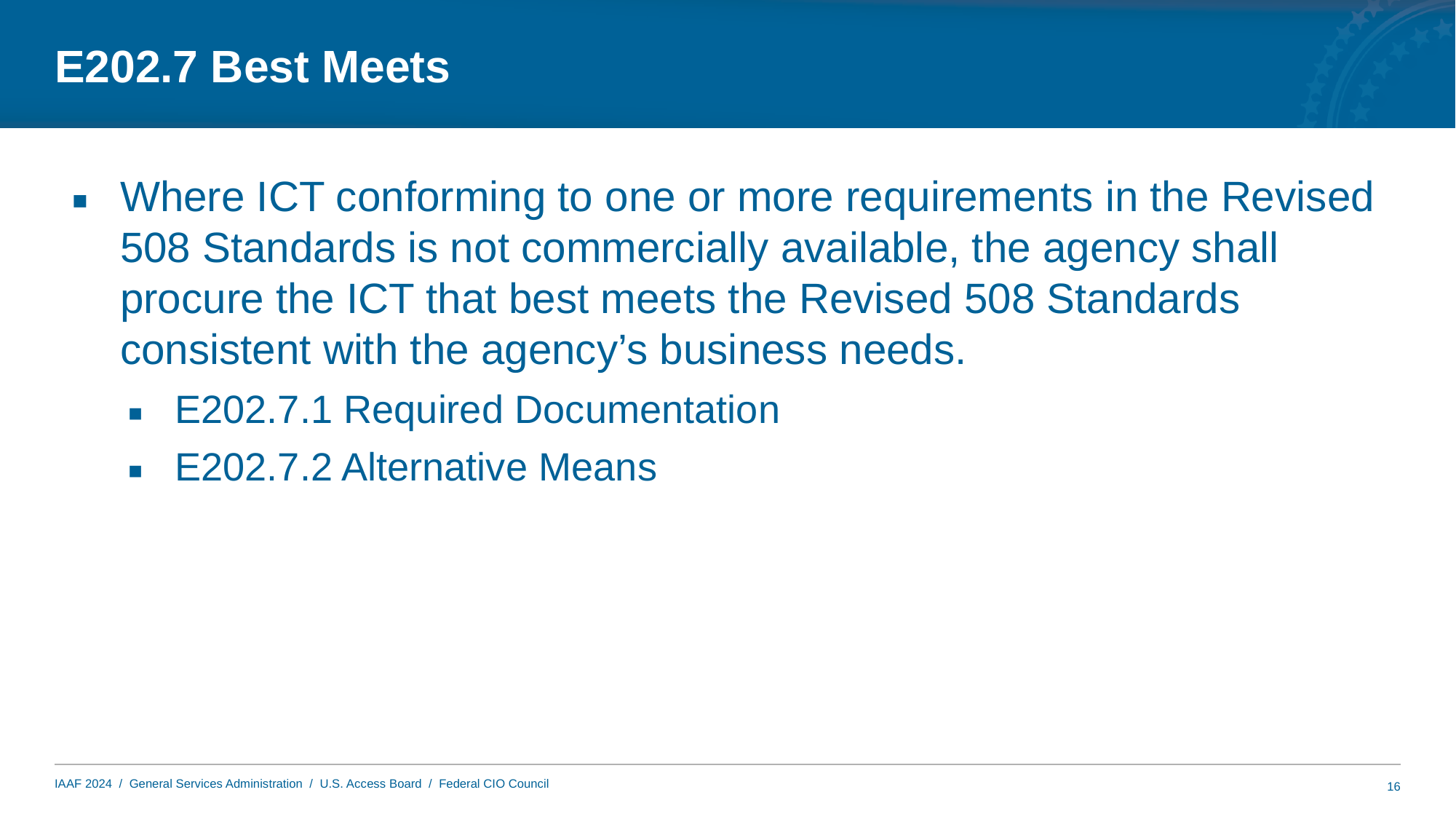

# E202.7 Best Meets
Where ICT conforming to one or more requirements in the Revised 508 Standards is not commercially available, the agency shall procure the ICT that best meets the Revised 508 Standards consistent with the agency’s business needs.
E202.7.1 Required Documentation
E202.7.2 Alternative Means
16